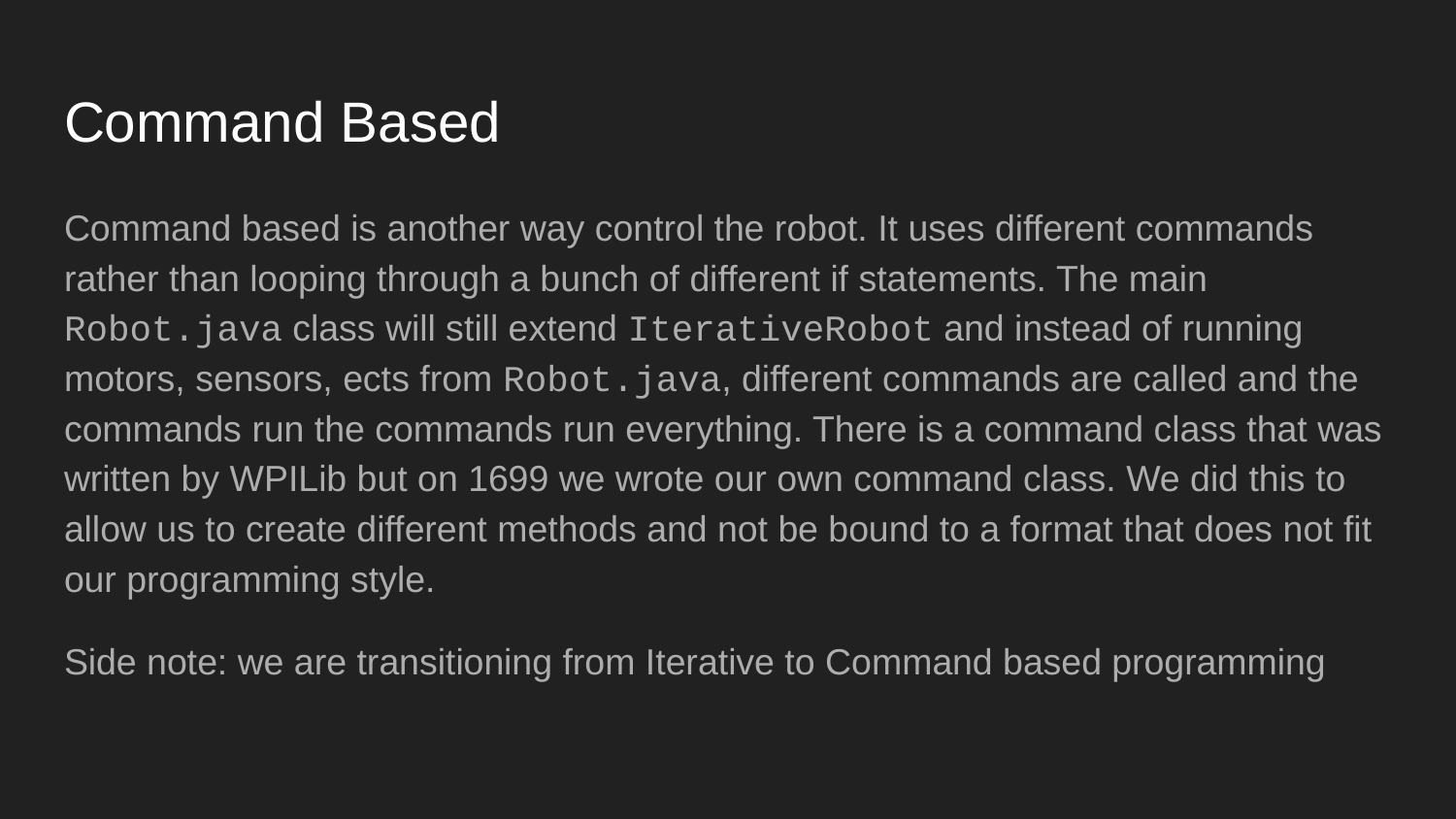

# Command Based
Command based is another way control the robot. It uses different commands rather than looping through a bunch of different if statements. The main Robot.java class will still extend IterativeRobot and instead of running motors, sensors, ects from Robot.java, different commands are called and the commands run the commands run everything. There is a command class that was written by WPILib but on 1699 we wrote our own command class. We did this to allow us to create different methods and not be bound to a format that does not fit our programming style.
Side note: we are transitioning from Iterative to Command based programming